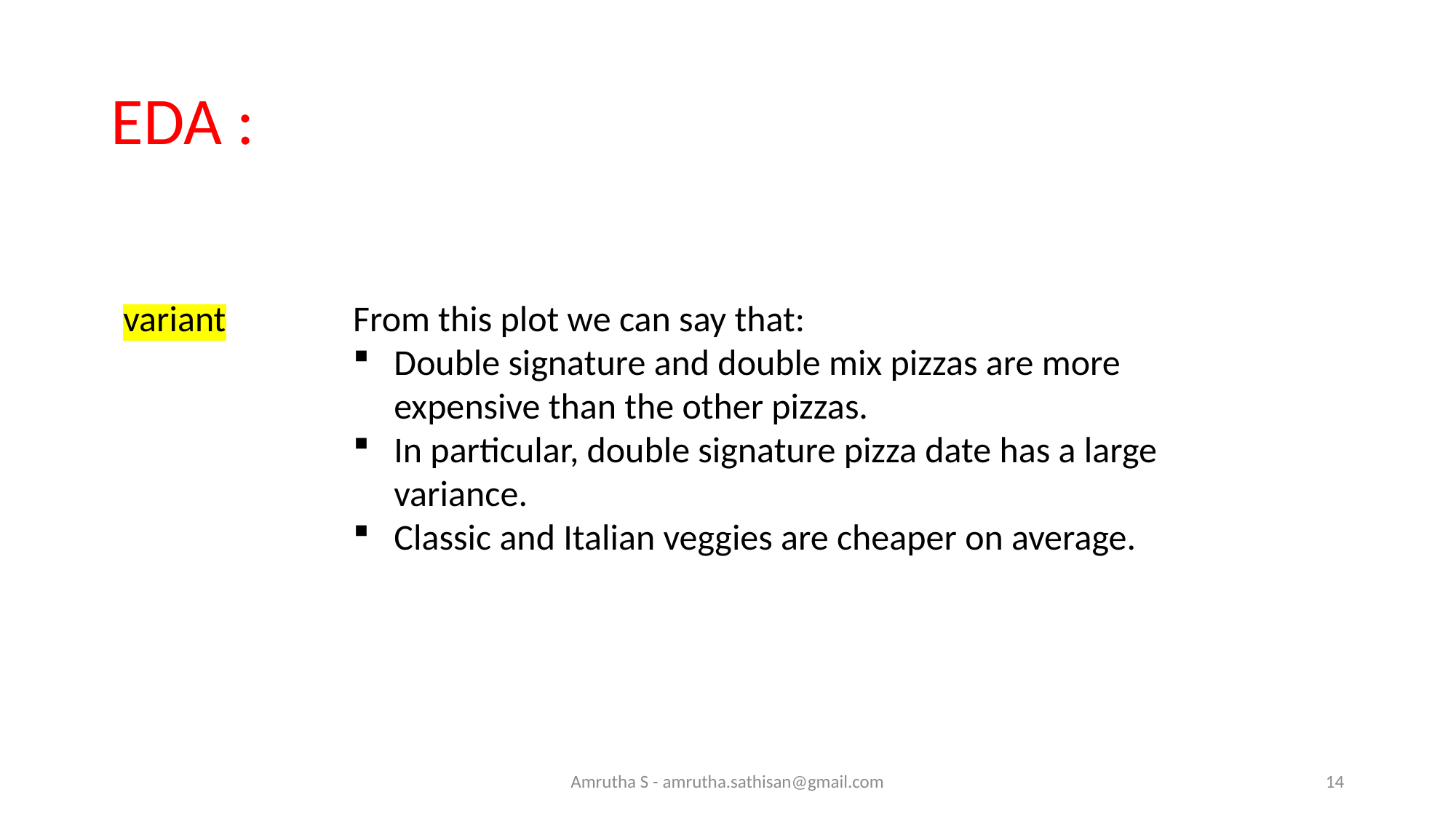

# EDA :
variant
From this plot we can say that:
Double signature and double mix pizzas are more expensive than the other pizzas.
In particular, double signature pizza date has a large variance.
Classic and Italian veggies are cheaper on average.
Amrutha S - amrutha.sathisan@gmail.com
14